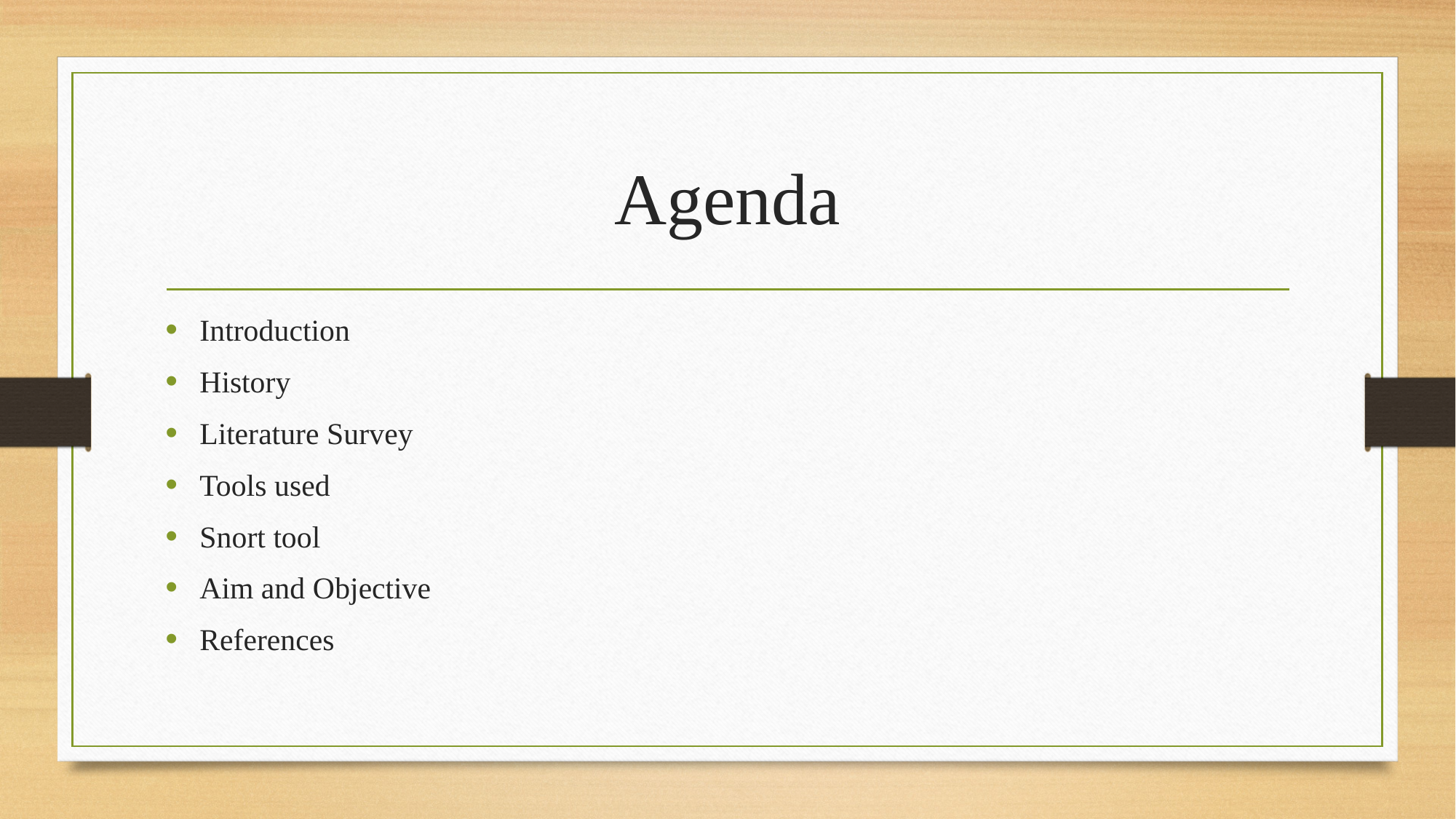

# Agenda
Introduction
History
Literature Survey
Tools used
Snort tool
Aim and Objective
References